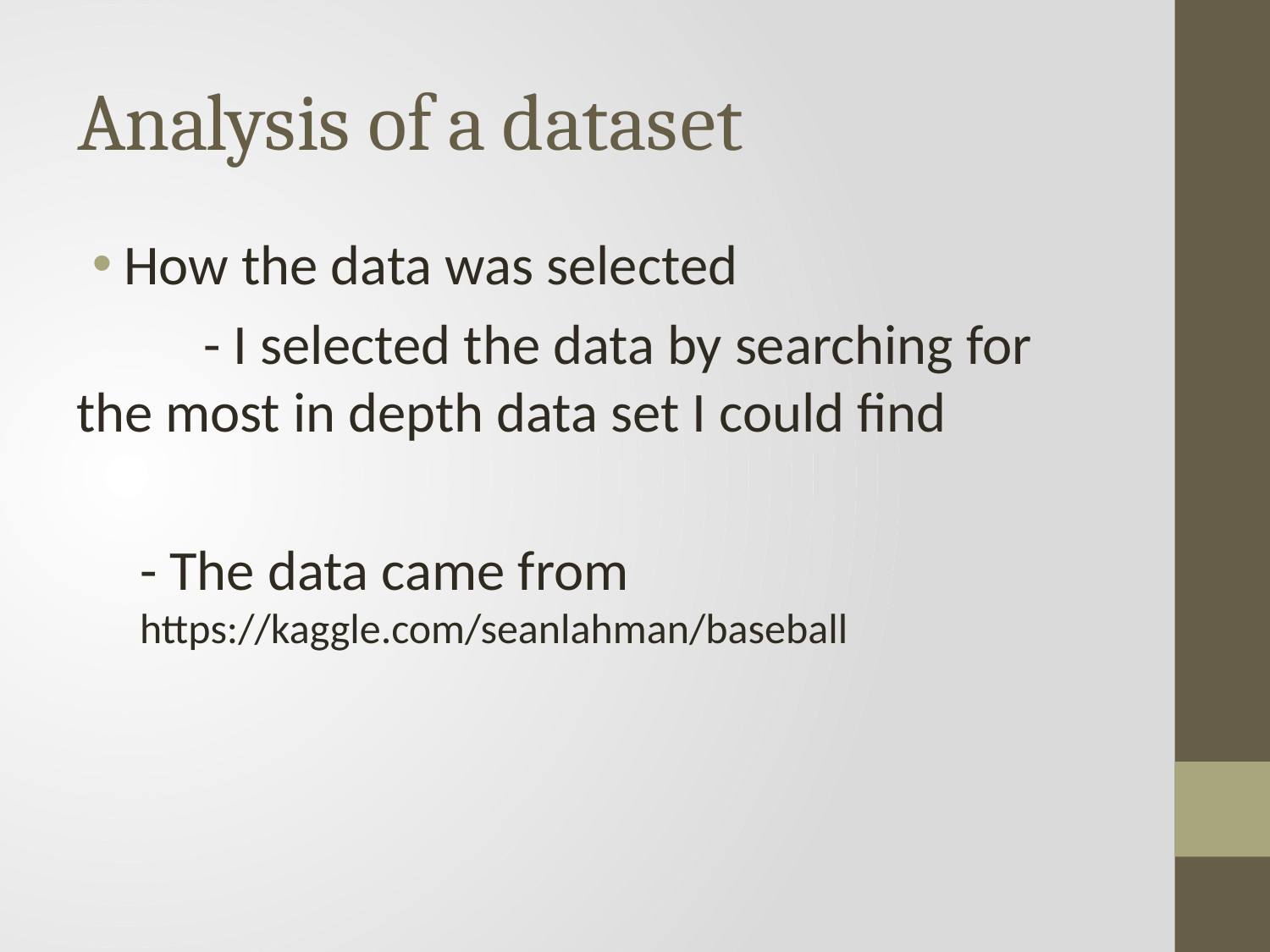

# Analysis of a dataset
How the data was selected
	- I selected the data by searching for the most in depth data set I could find

- The data came from 	https://kaggle.com/seanlahman/baseball